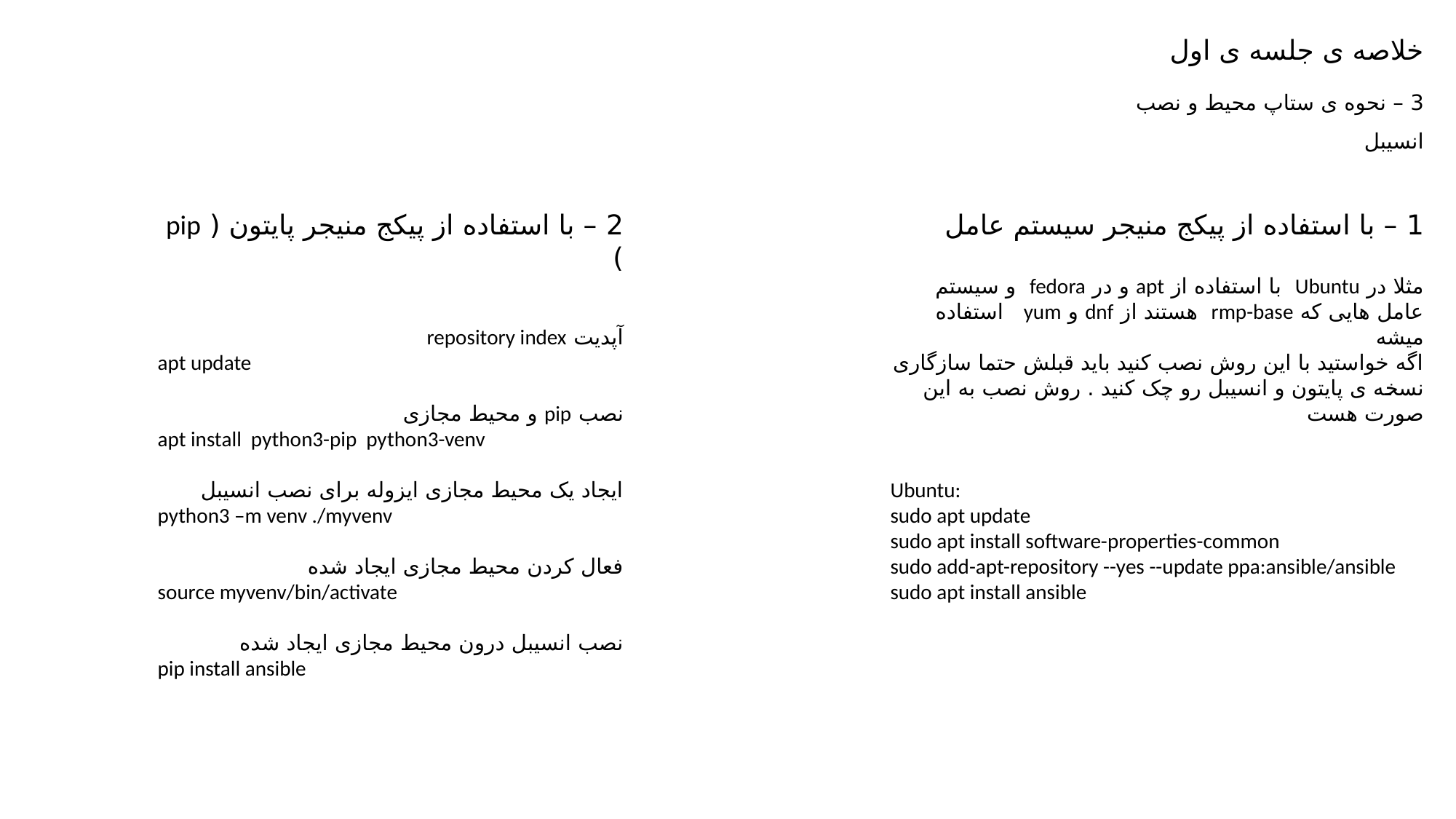

خلاصه ی جلسه ی اول
3 – نحوه ی ستاپ محیط و نصب انسیبل
2 – با استفاده از پیکج منیجر پایتون ( pip )

آپدیت repository index
apt update

نصب pip و محیط مجازی
apt install  python3-pip  python3-venv

ایجاد یک محیط مجازی ایزوله برای نصب انسیبل
python3 –m venv ./myvenv

فعال کردن محیط مجازی ایجاد شده
source myvenv/bin/activate

نصب انسیبل درون محیط مجازی ایجاد شده
pip install ansible
1 – با استفاده از پیکج منیجر سیستم عامل

مثلا در Ubuntu  با استفاده از apt و در fedora  و سیستم عامل هایی که rmp-base  هستند از dnf و yum   استفاده میشه
اگه خواستید با این روش نصب کنید باید قبلش حتما سازگاری نسخه ی پایتون و انسیبل رو چک کنید . روش نصب به این صورت هست

Ubuntu:
sudo apt update
sudo apt install software-properties-common
sudo add-apt-repository --yes --update ppa:ansible/ansible
sudo apt install ansible